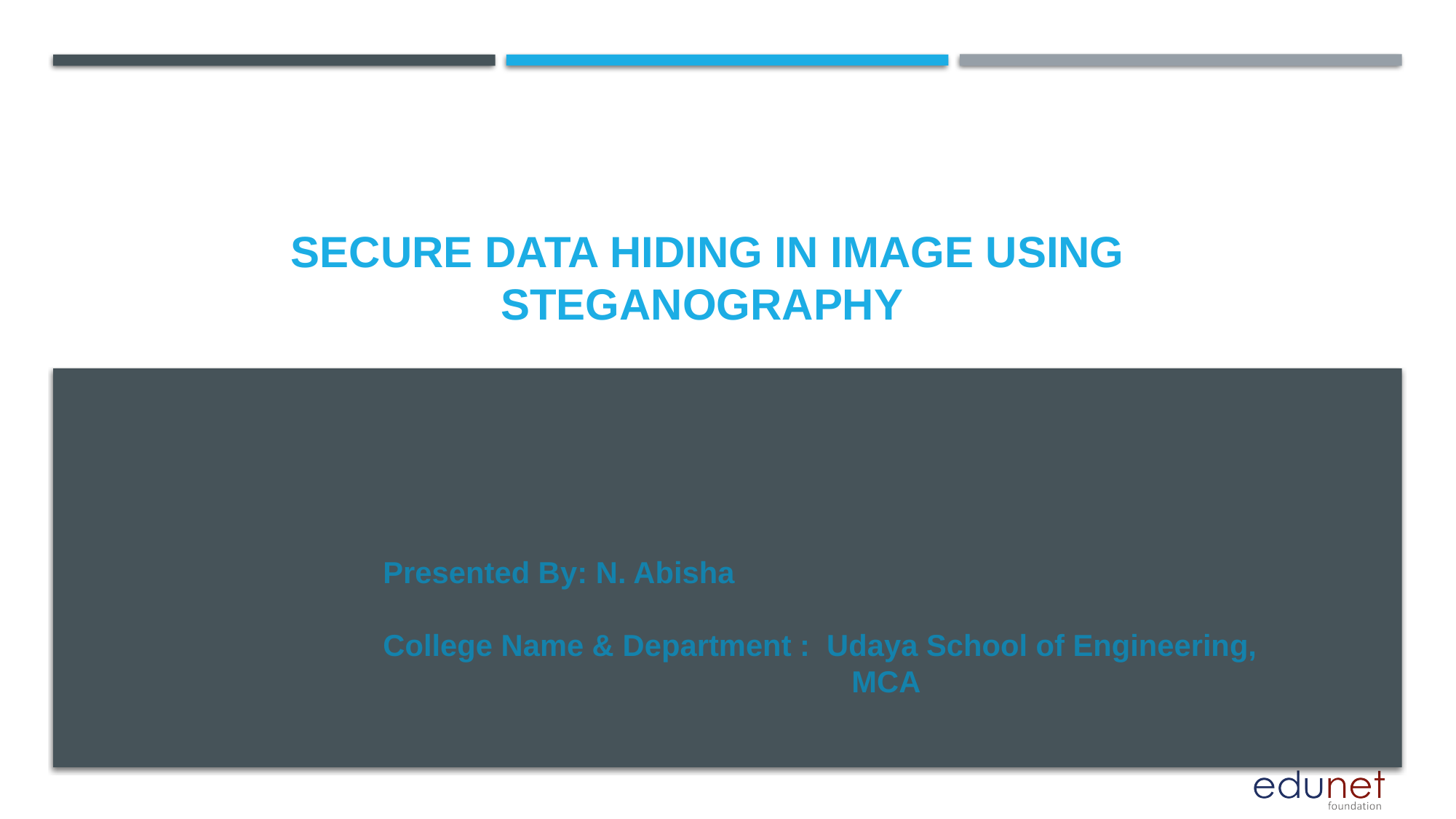

# Secure data hiding in Image using steganography
Presented By: N. Abisha

College Name & Department :  Udaya School of Engineering,
                                                        MCA